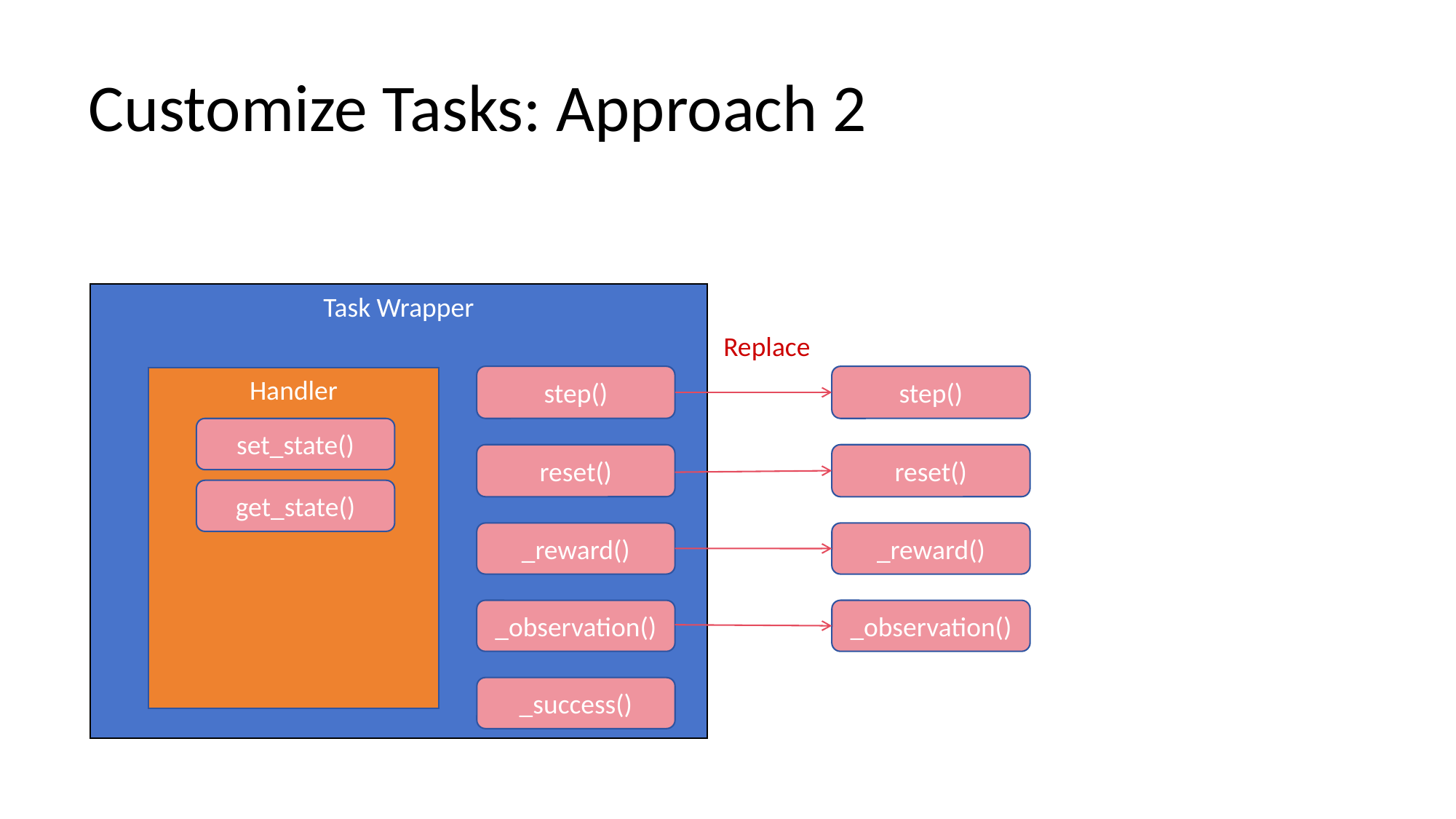

# Customize Tasks: Approach 2
Task Wrapper
Replace
step()
step()
Handler
set_state()
reset()
reset()
get_state()
_reward()
_reward()
_observation()
_observation()
_success()